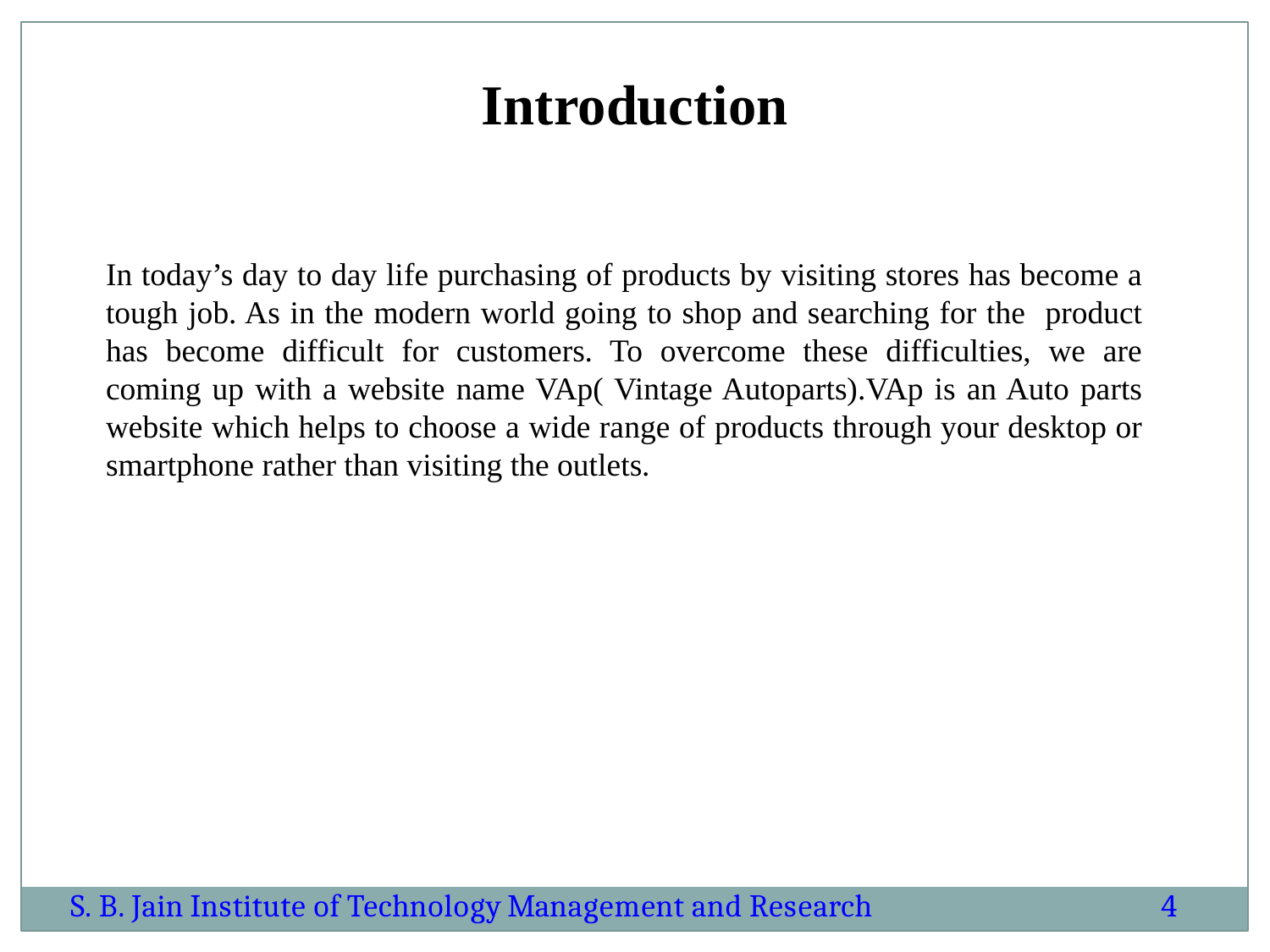

Introduction

In today’s day to day life purchasing of products by visiting stores has become a tough job. As in the modern world going to shop and searching for the  product has become difficult for customers. To overcome these difficulties, we are coming up with a website name VAp( Vintage Autoparts).VAp is an Auto parts website which helps to choose a wide range of products through your desktop or smartphone rather than visiting the outlets.
S. B. Jain Institute of Technology Management and Research
4